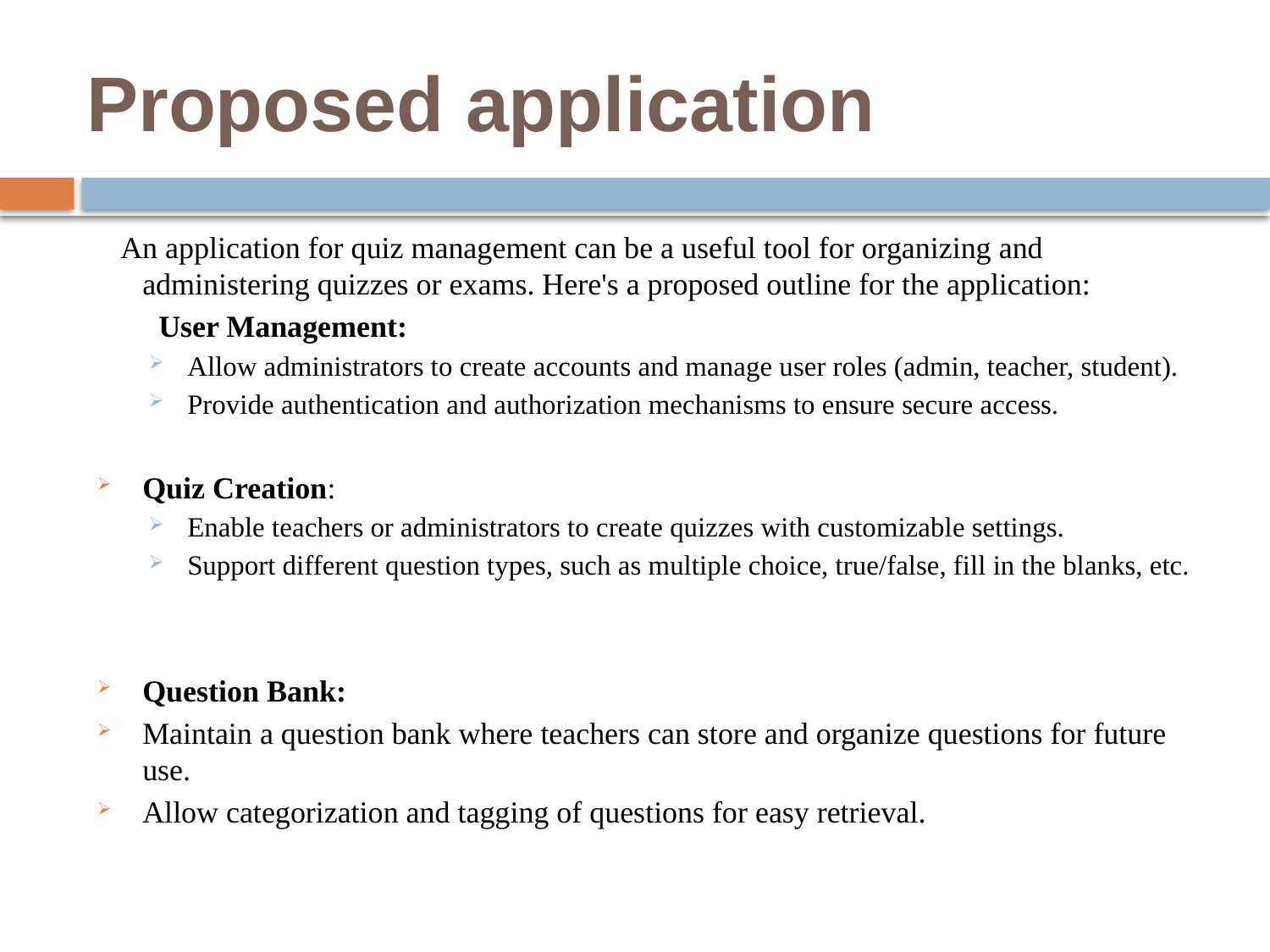

# Proposed application
   An application for quiz management can be a useful tool for organizing and administering quizzes or exams. Here's a proposed outline for the application:
        User Management:
Allow administrators to create accounts and manage user roles (admin, teacher, student).
Provide authentication and authorization mechanisms to ensure secure access.

Quiz Creation:
Enable teachers or administrators to create quizzes with customizable settings.
Support different question types, such as multiple choice, true/false, fill in the blanks, etc.

Question Bank:
Maintain a question bank where teachers can store and organize questions for future use.
Allow categorization and tagging of questions for easy retrieval.